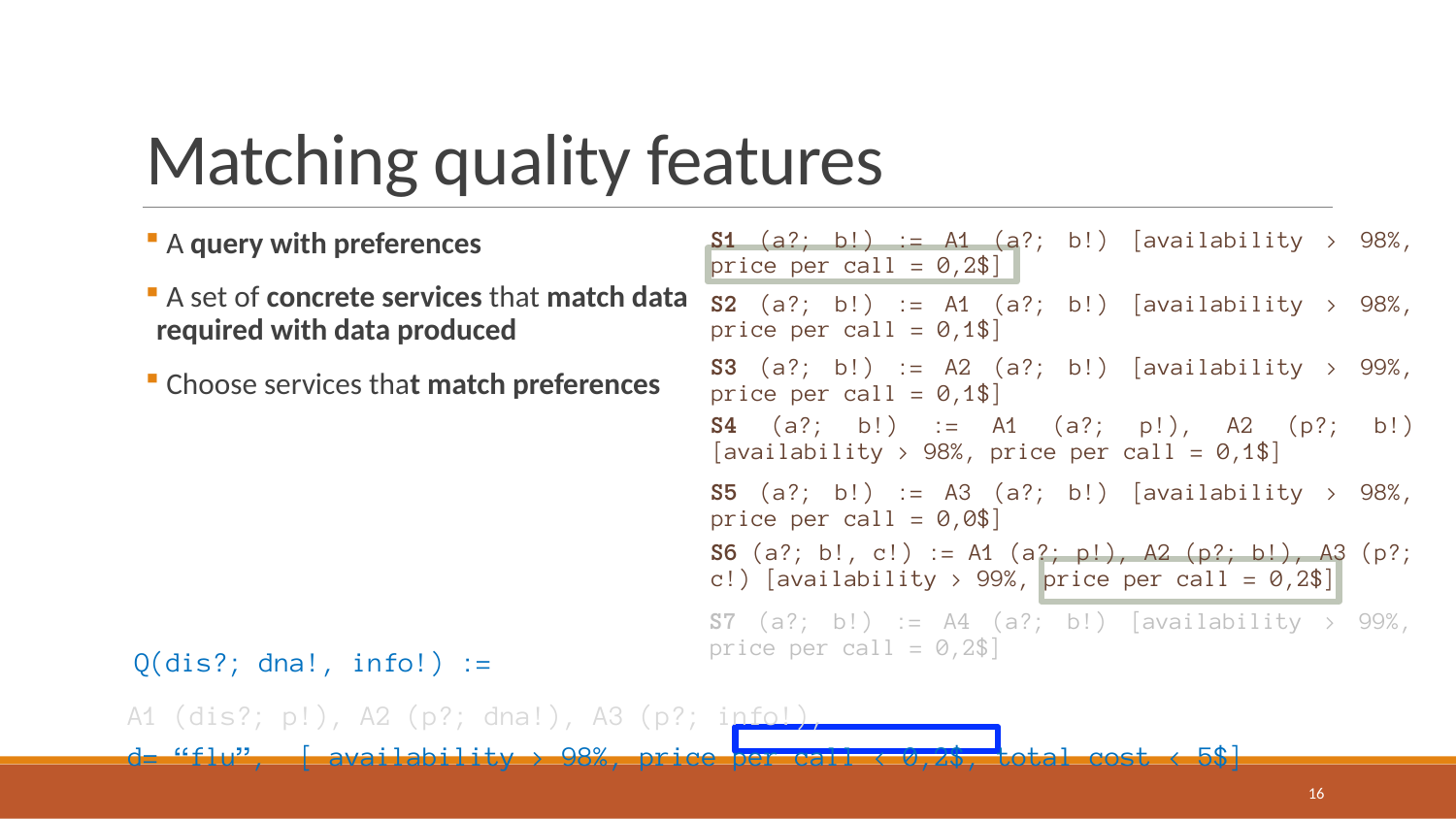

# Matching quality features

S1 (a?; b!) := A1 (a?; b!) [availability > 98%, price per call = 0,2$]

 A query with preferences
 A set of concrete services that match data required with data produced
 Choose services that match preferences

S2 (a?; b!) := A1 (a?; b!) [availability > 98%, price per call = 0,1$]

S3 (a?; b!) := A2 (a?; b!) [availability > 99%, price per call = 0,1$]

S4 (a?; b!) := A1 (a?; p!), A2 (p?; b!) [availability > 98%, price per call = 0,1$]

S5 (a?; b!) := A3 (a?; b!) [availability > 98%, price per call = 0,0$]

S6 (a?; b!, c!) := A1 (a?; p!), A2 (p?; b!), A3 (p?; c!) [availability > 99%, price per call = 0,2$]

S7 (a?; b!) := A4 (a?; b!) [availability > 99%, price per call = 0,2$]

Q(dis?; dna!, info!) :=

A1 (dis?; p!), A2 (p?; dna!), A3 (p?; info!),
d= “flu”,  [ availability > 98%, price per call < 0,2$, total cost < 5$]

16